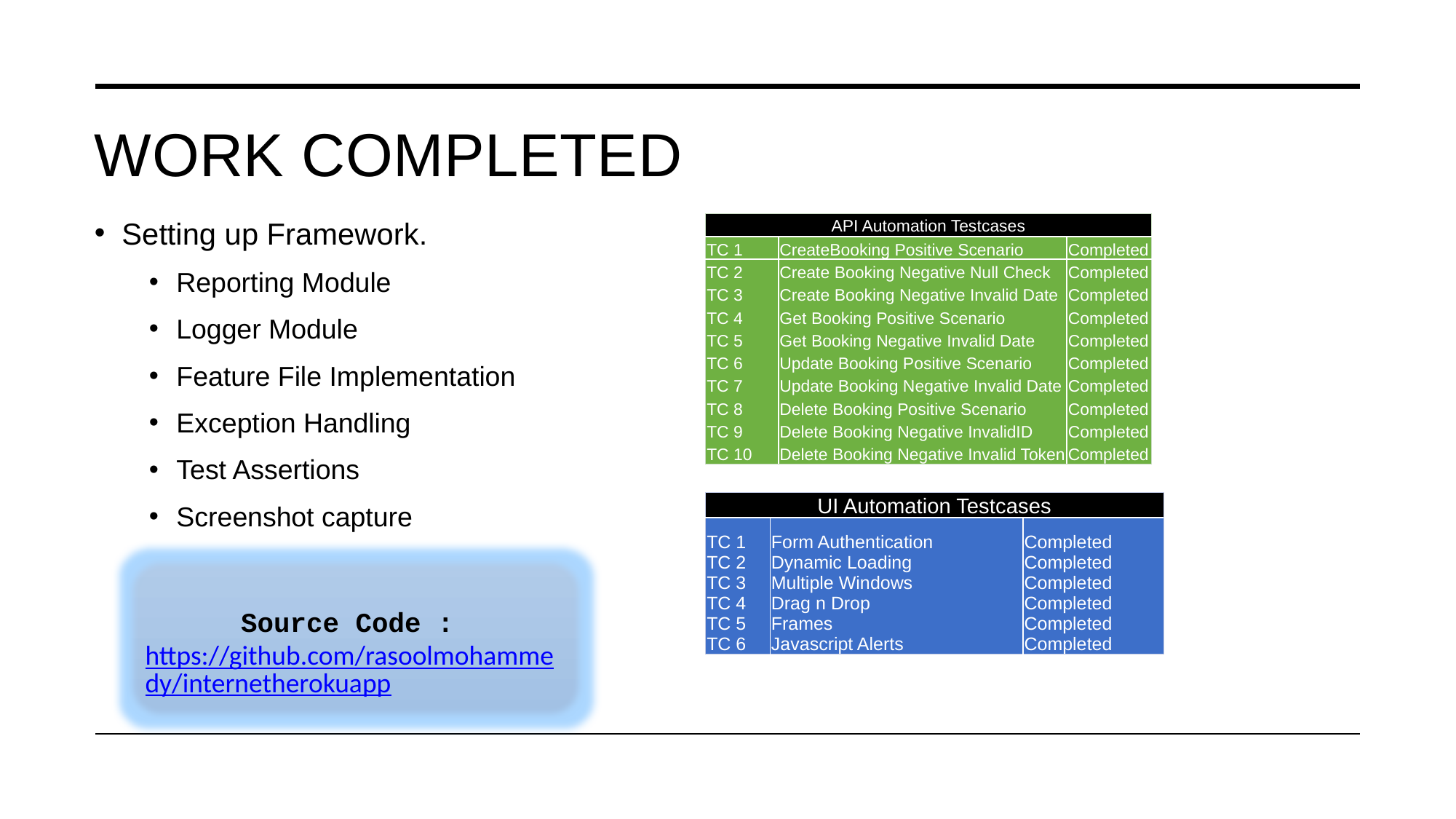

# Work Completed
Setting up Framework.
Reporting Module
Logger Module
Feature File Implementation
Exception Handling
Test Assertions
Screenshot capture

| API Automation Testcases |  |  |
| --- | --- | --- |
| TC 1 | CreateBooking Positive Scenario | Completed |
| TC 2 | Create Booking Negative Null Check | Completed |
| TC 3 | Create Booking Negative Invalid Date | Completed |
| TC 4 | Get Booking Positive Scenario | Completed |
| TC 5 | Get Booking Negative Invalid Date | Completed |
| TC 6 | Update Booking Positive Scenario | Completed |
| TC 7 | Update Booking Negative Invalid Date | Completed |
| TC 8 | Delete Booking Positive Scenario | Completed |
| TC 9 | Delete Booking Negative InvalidID | Completed |
| TC 10 | Delete Booking Negative Invalid Token | Completed |
| UI Automation Testcases |  |  |
| --- | --- | --- |
| TC 1 TC 2 TC 3 TC 4 TC 5 TC 6 | Form Authentication Dynamic Loading Multiple Windows Drag n Drop Frames Javascript Alerts | Completed Completed Completed Completed Completed Completed |
Source Code : https://github.com/rasoolmohammedy/internetherokuapp